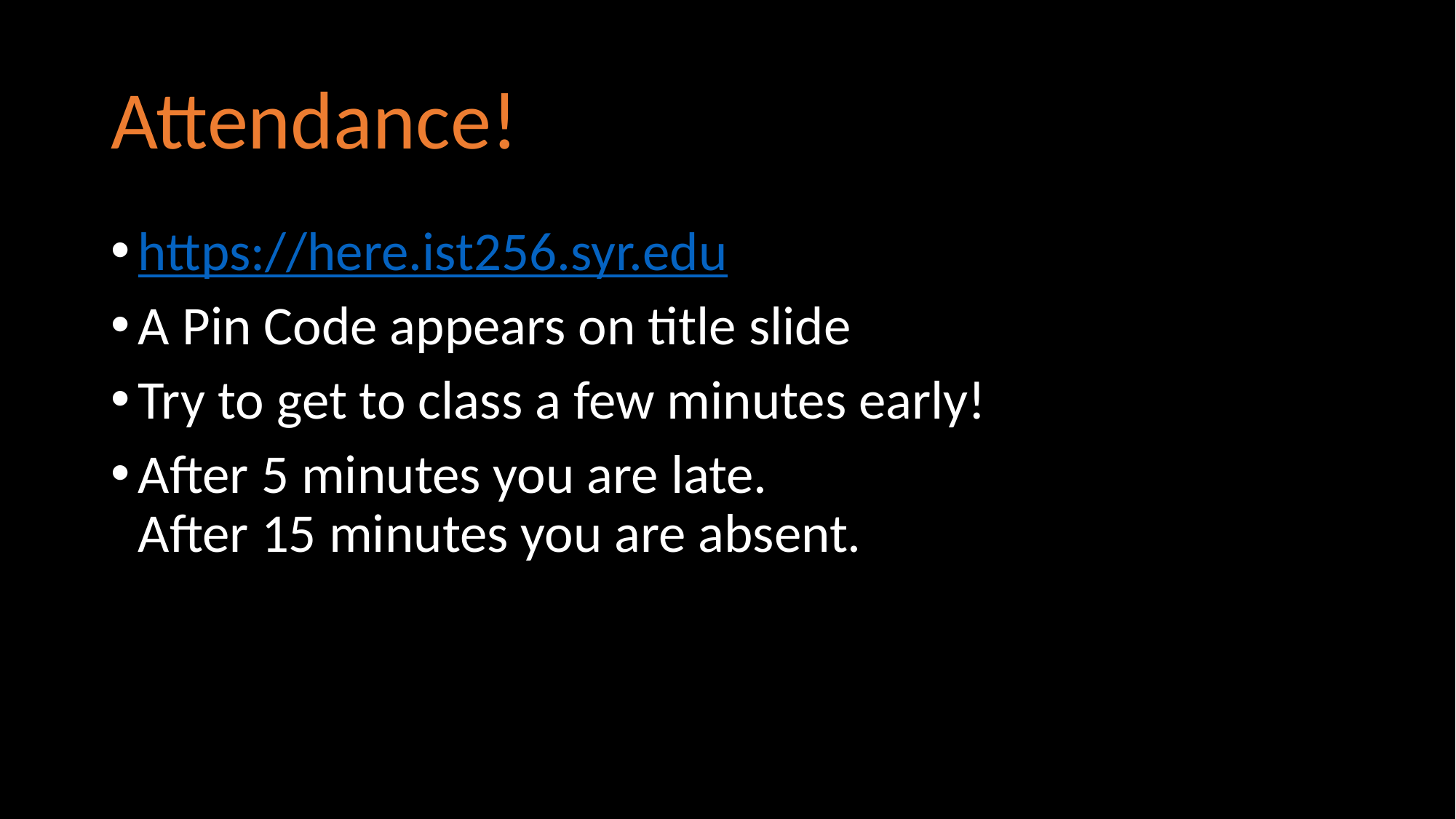

# Attendance!
https://here.ist256.syr.edu
A Pin Code appears on title slide
Try to get to class a few minutes early!
After 5 minutes you are late.
After 15 minutes you are absent.